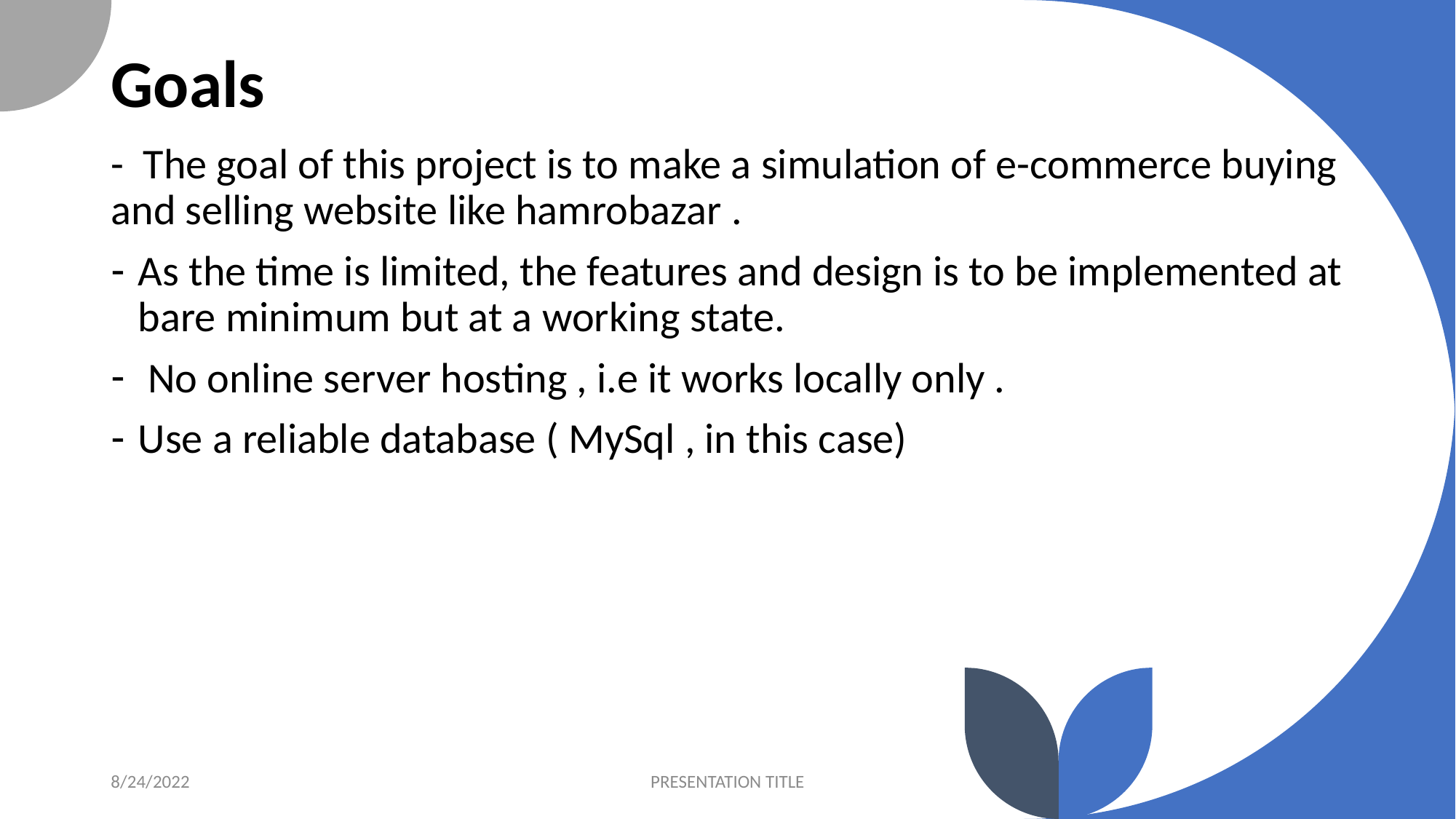

# Goals
-  The goal of this project is to make a simulation of e-commerce buying and selling website like hamrobazar .
As the time is limited, the features and design is to be implemented at bare minimum but at a working state.
 No online server hosting , i.e it works locally only .
Use a reliable database ( MySql , in this case)

8/24/2022
PRESENTATION TITLE
4